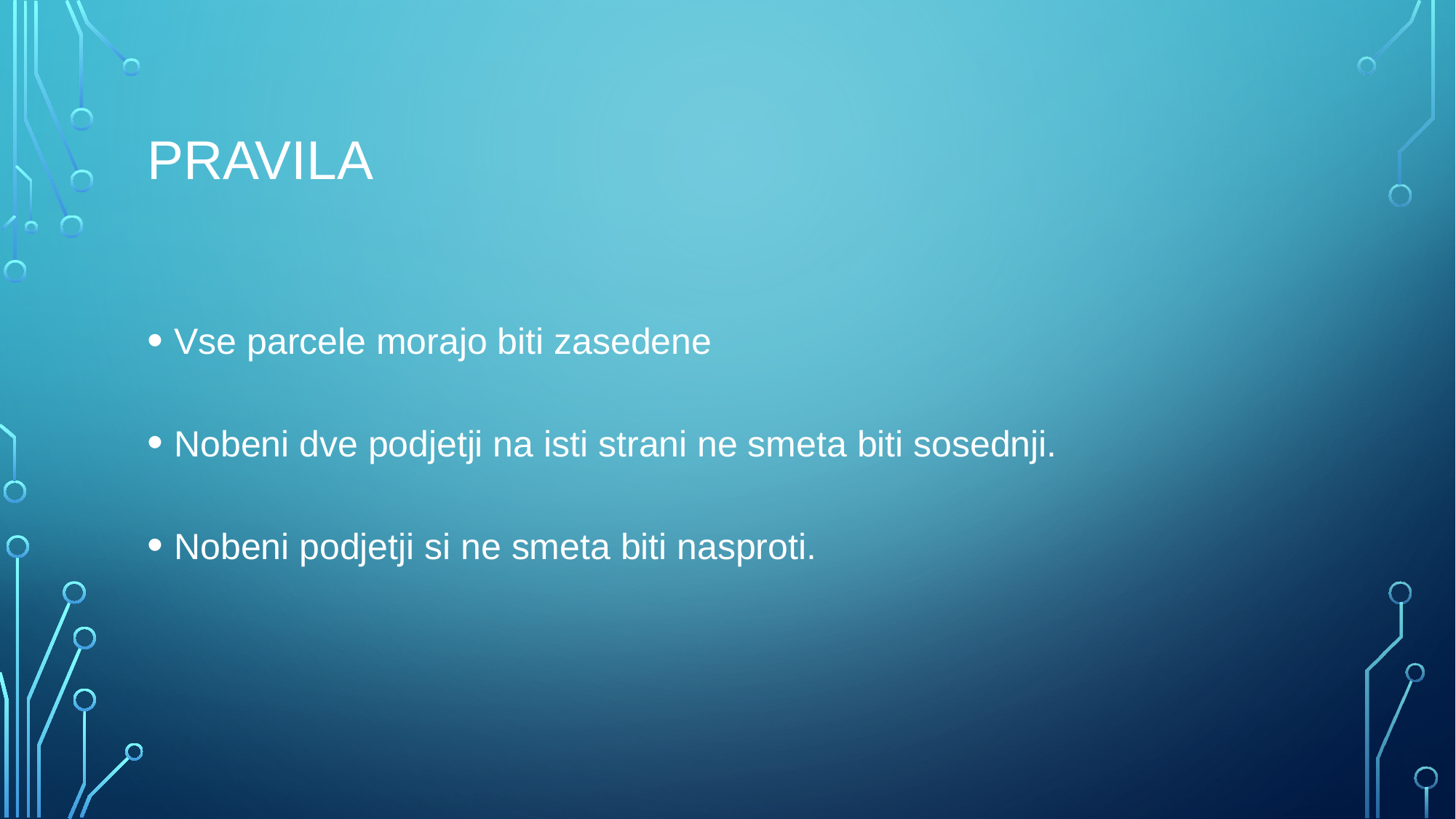

# Pravila
Vse parcele morajo biti zasedene
Nobeni dve podjetji na isti strani ne smeta biti sosednji.
Nobeni podjetji si ne smeta biti nasproti.